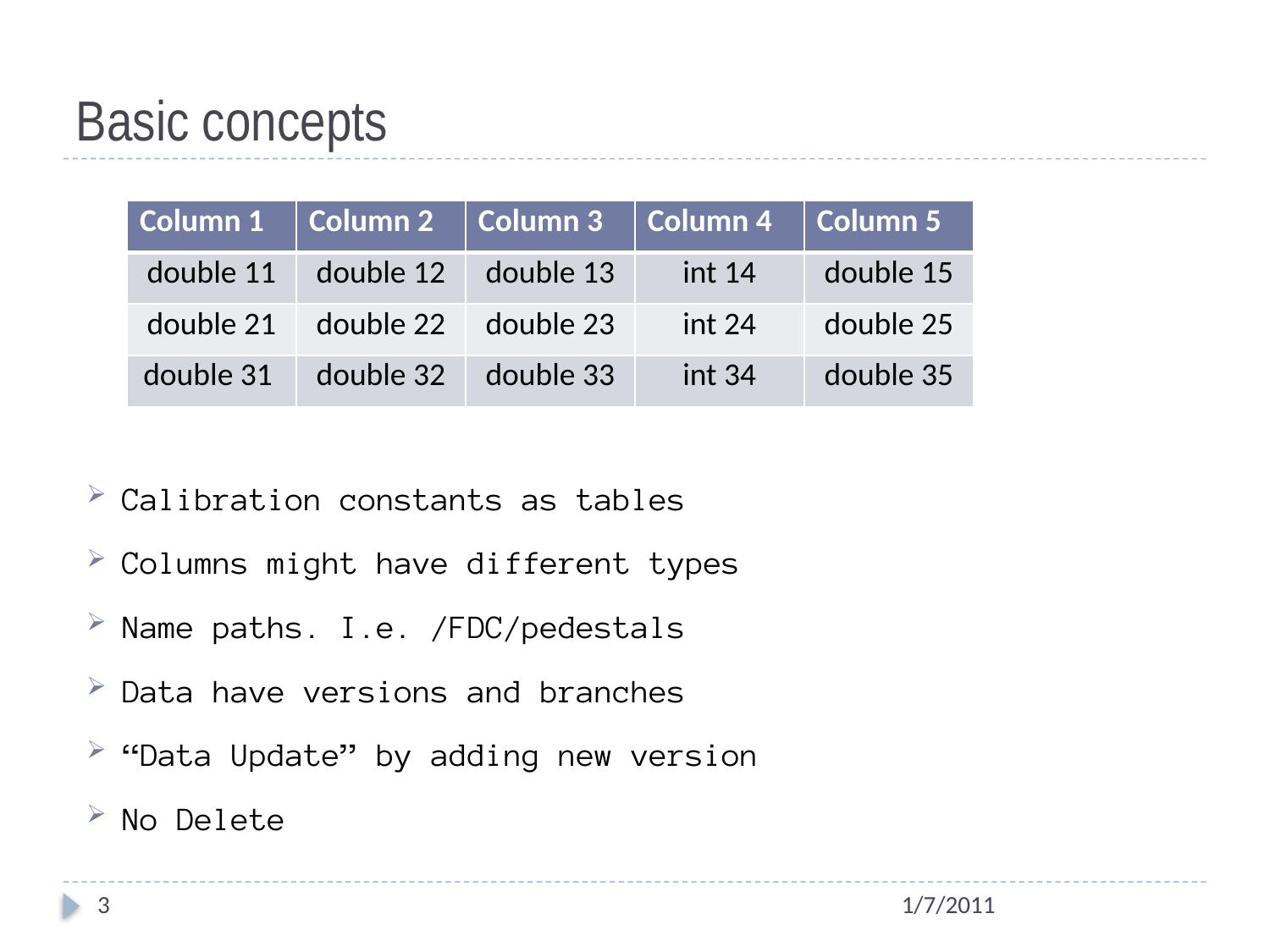

# Basic concepts
| Column 1 | Column 2 | Column 3 | Column 4 | Column 5 |
| --- | --- | --- | --- | --- |
| value 11 | value 12 | value 13 | value 14 | value 15 |
| value 21 | value 22 | value 23 | value 24 | value 25 |
| value 31 | value 32 | value 33 | value 34 | value 35 |
| Column 1 | Column 2 | Column 3 | Column 4 | Column 5 |
| --- | --- | --- | --- | --- |
| value 1 | value 2 | value 3 | value 4 | value 5 |
| Column 1 | Column 2 | Column 3 | Column 4 | Column 5 |
| --- | --- | --- | --- | --- |
| double 11 | double 12 | double 13 | int 14 | double 15 |
| double 21 | double 22 | double 23 | int 24 | double 25 |
| double 31 | double 32 | double 33 | int 34 | double 35 |
Calibration constants as tables
Columns might have different types
Name paths. I.e. /FDC/pedestals
Data have versions and branches
“Data Update” by adding new version
No Delete

3
1/7/2011